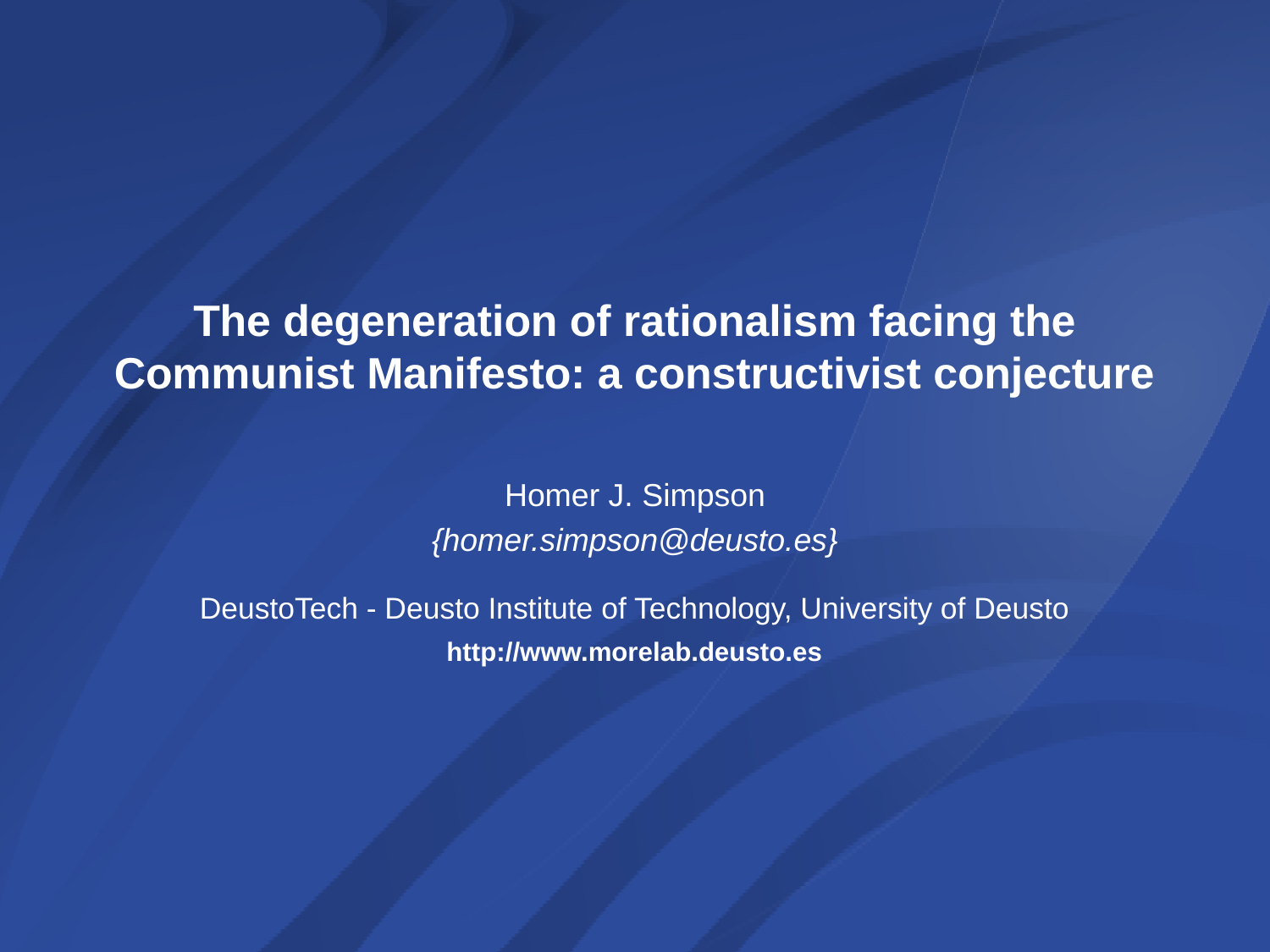

# The degeneration of rationalism facing the Communist Manifesto: a constructivist conjecture
Homer J. Simpson
{homer.simpson@deusto.es}